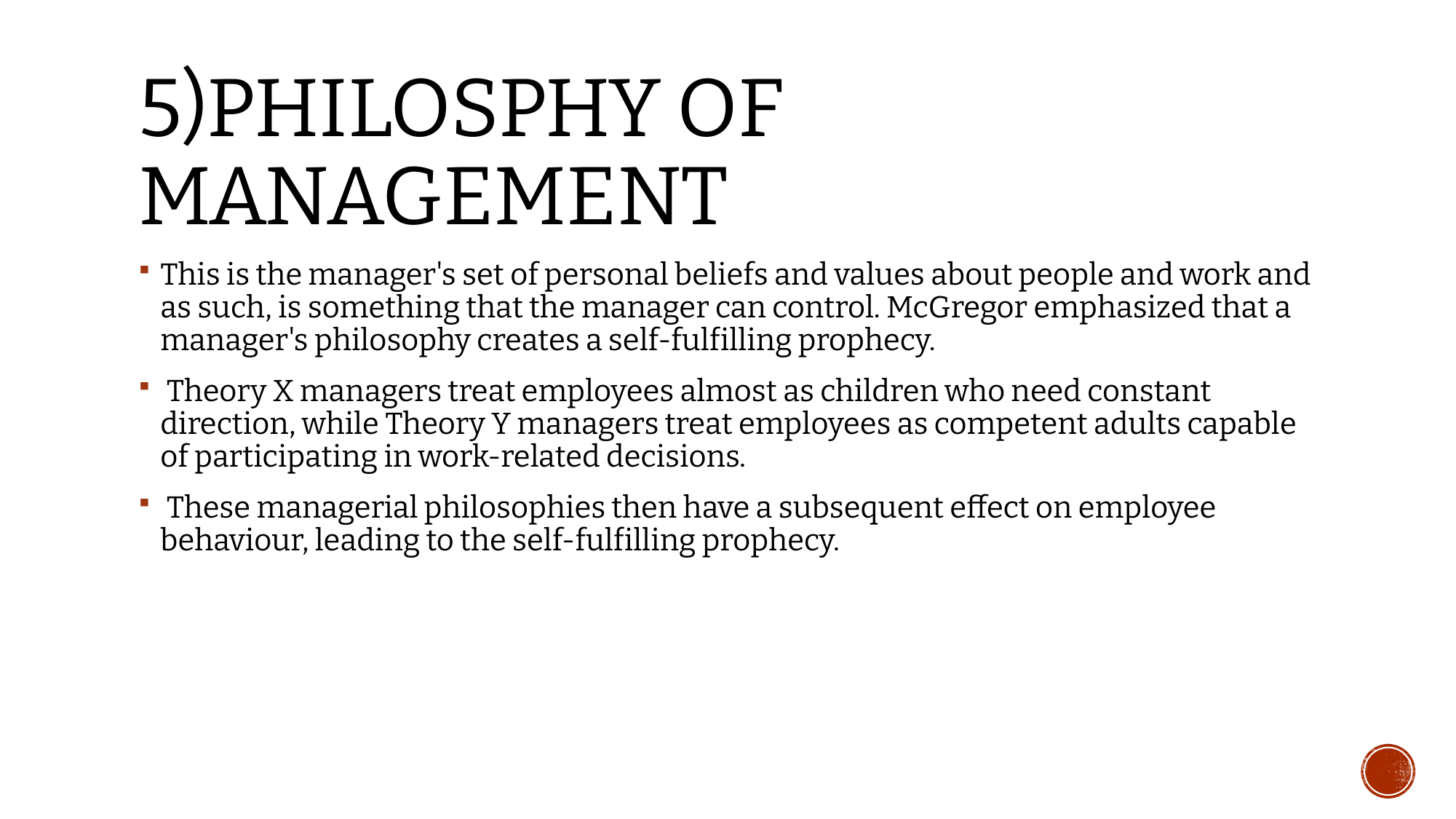

# 5)PHILOSPHY OF MANAGEMENT
This is the manager's set of personal beliefs and values about people and work and as such, is something that the manager can control. McGregor emphasized that a manager's philosophy creates a self‐fulfilling prophecy.
 Theory X managers treat employees almost as children who need constant direction, while Theory Y managers treat employees as competent adults capable of participating in work‐related decisions.
 These managerial philosophies then have a subsequent effect on employee behaviour, leading to the self‐fulfilling prophecy.